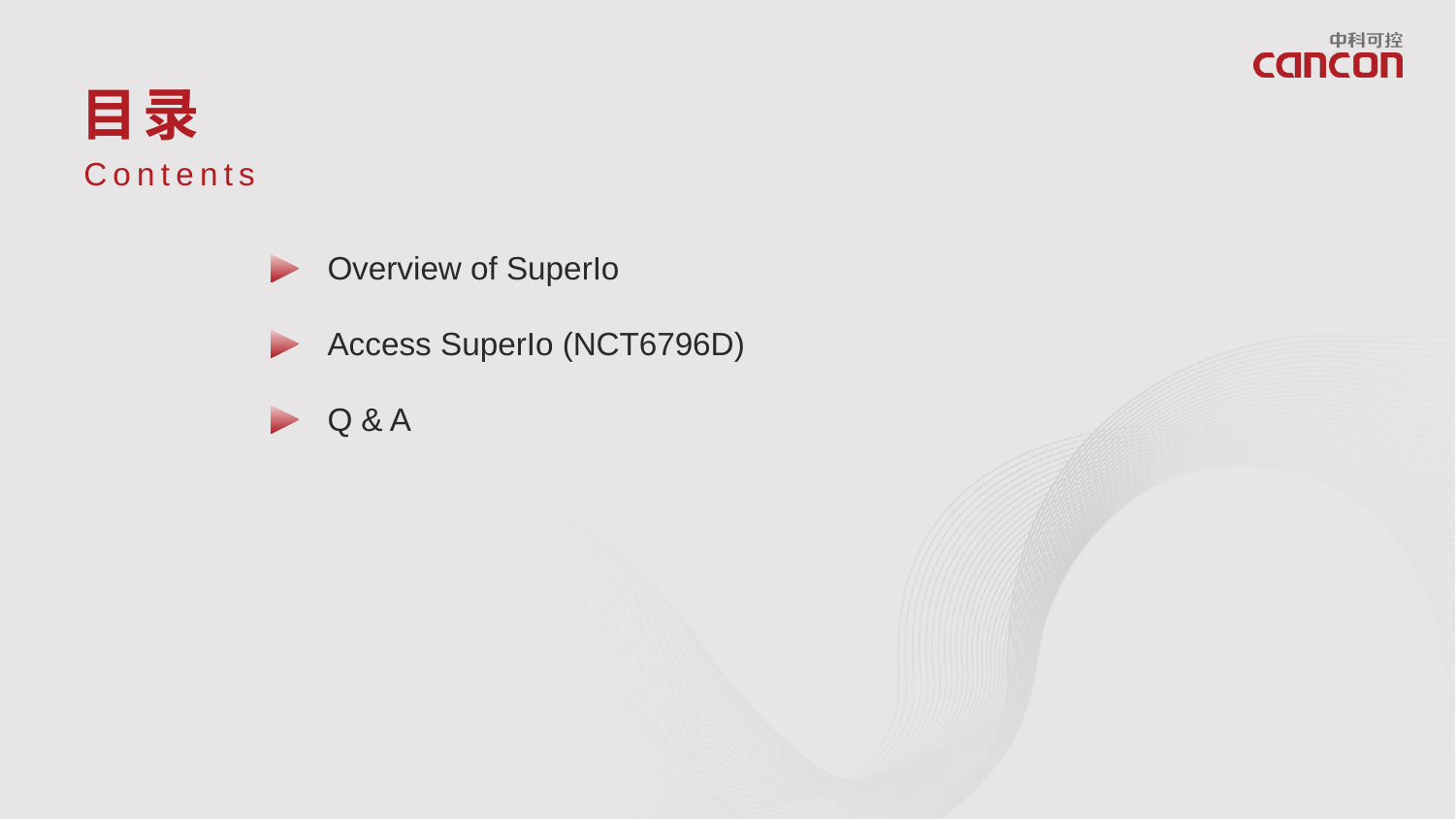

Overview of SuperIo

Access SuperIo (NCT6796D)

Q & A